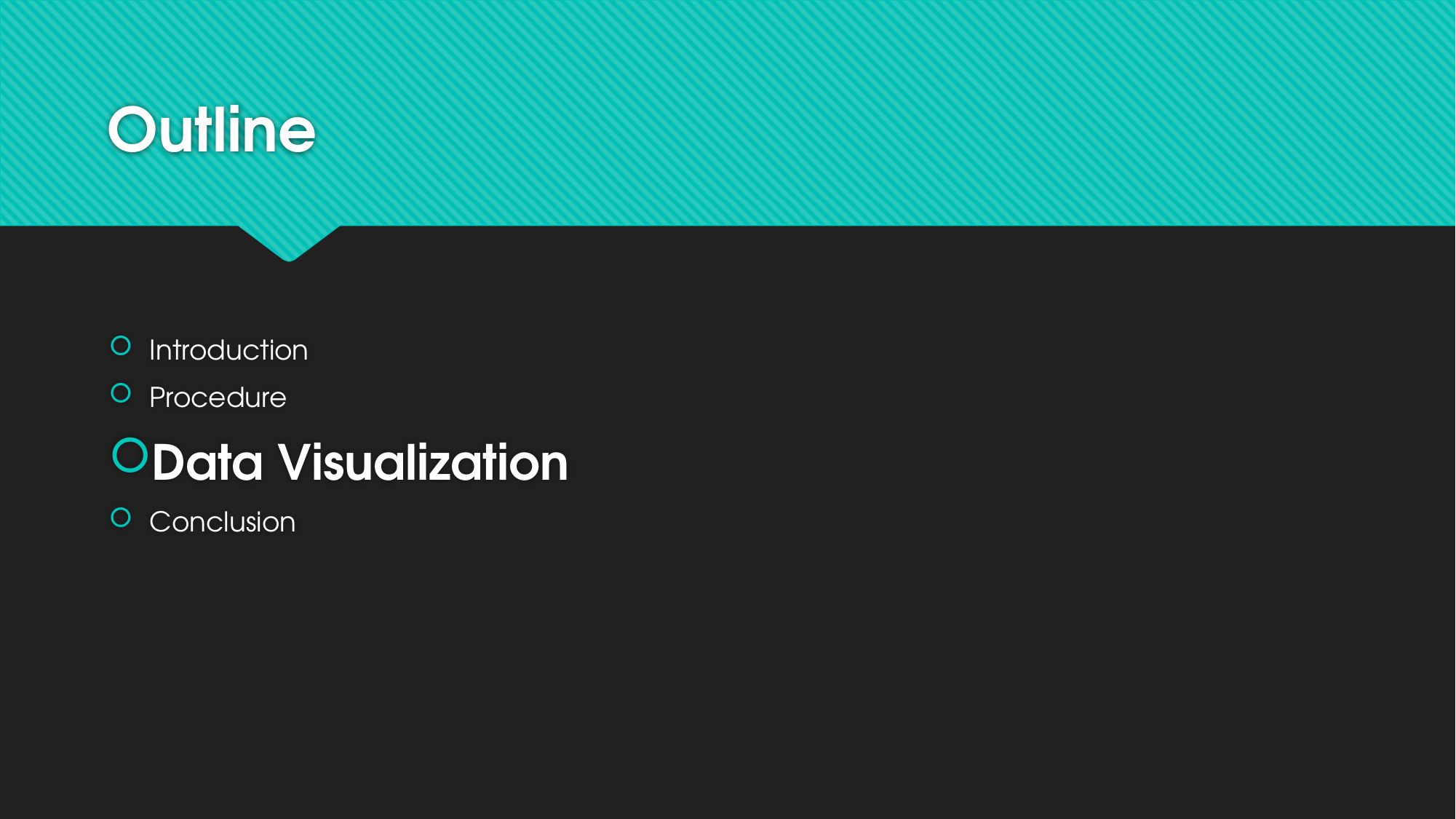

# Outline
Introduction
Procedure
Data Visualization
Conclusion